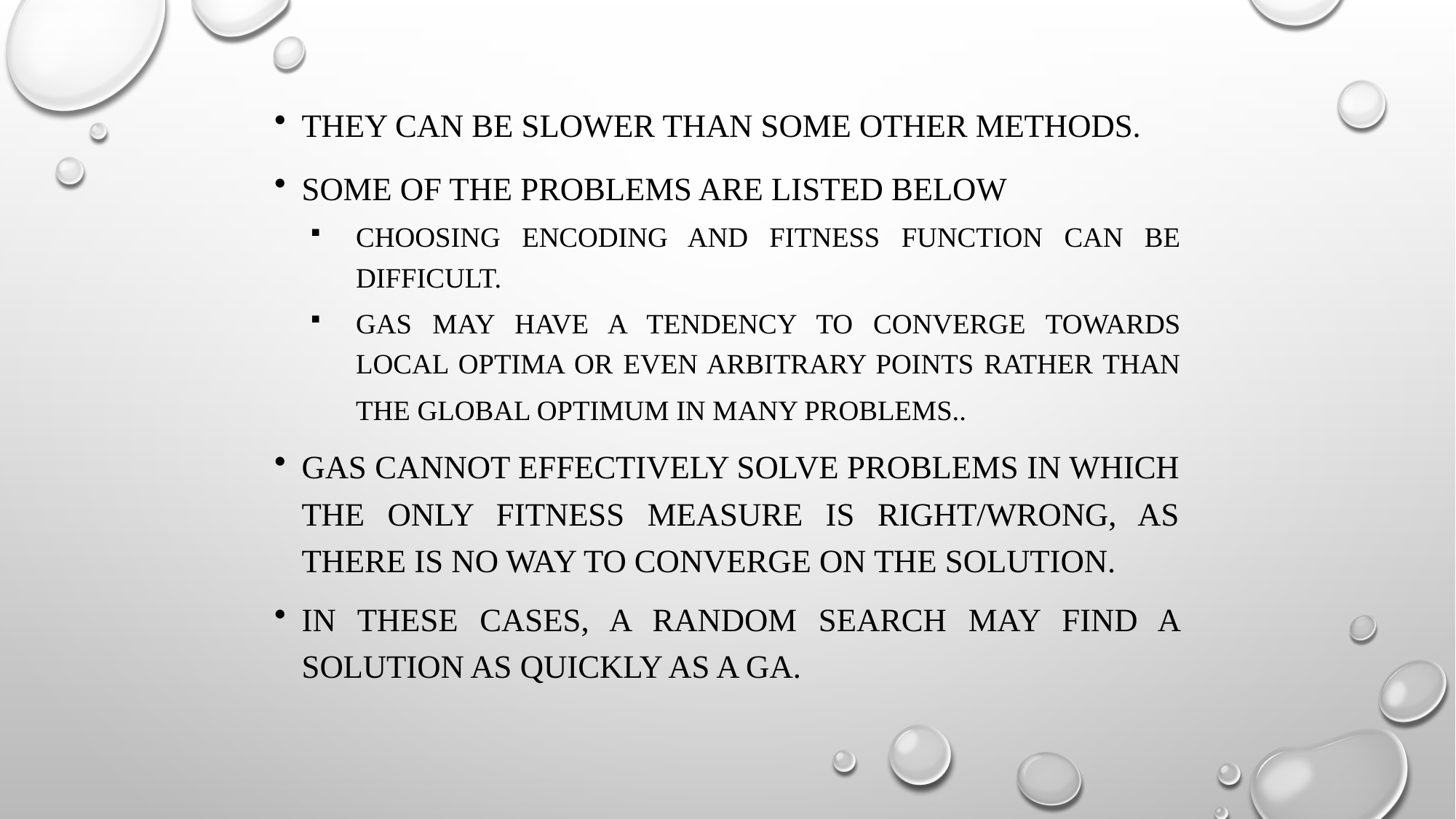

#
They can be slower than some other methods.
Some of the problems are listed below
Choosing encoding and fitness function can be difficult.
GAs may have a tendency to converge towards local optima or even arbitrary points rather than the global optimum in many problems..
GAs cannot effectively solve problems in which the only fitness measure is right/wrong, as there is no way to converge on the solution.
In these cases, a random search may find a solution as quickly as a GA.